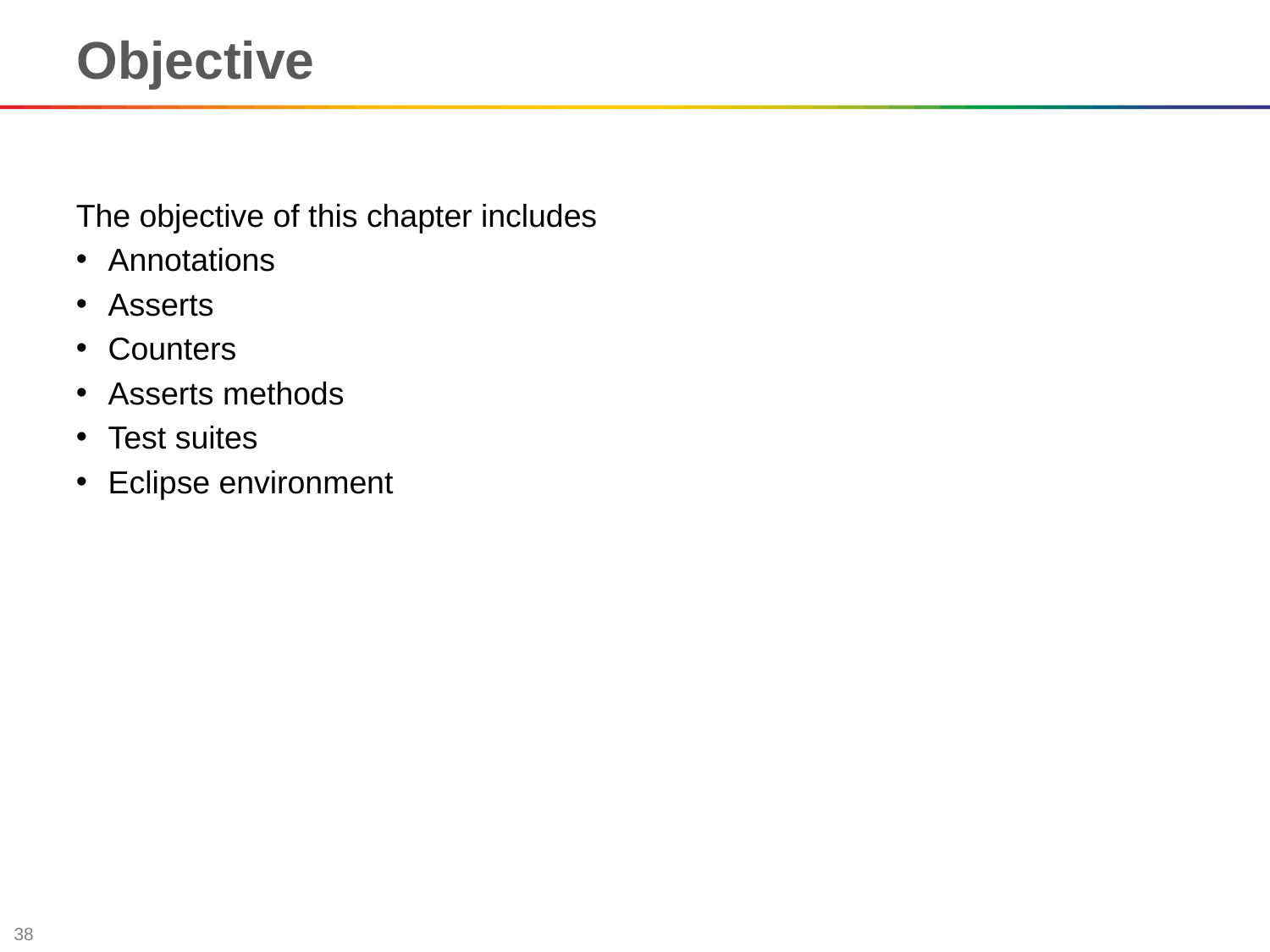

Objective
The objective of this chapter includes
Annotations
Asserts
Counters
Asserts methods
Test suites
Eclipse environment